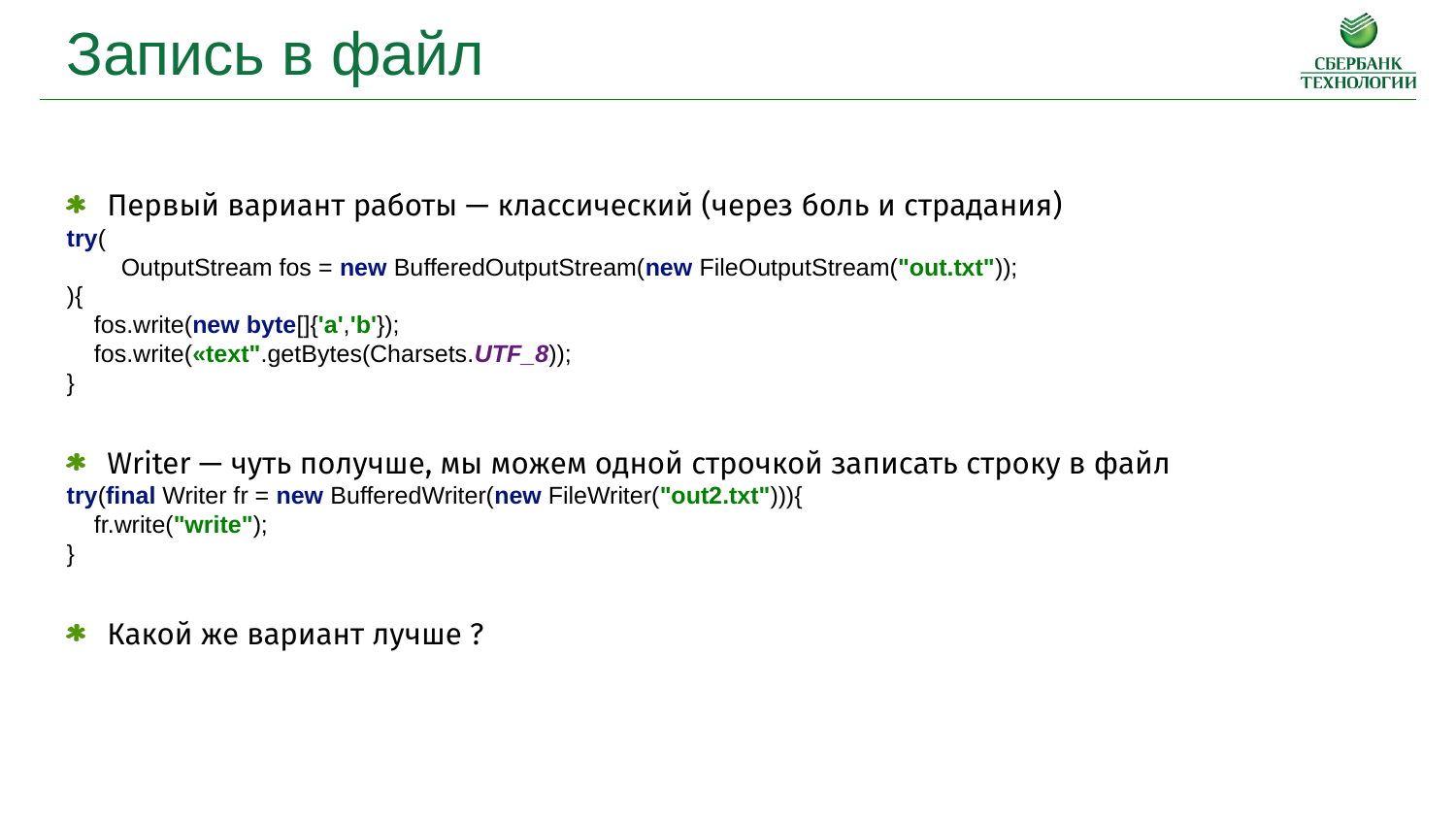

Запись в файл
Первый вариант работы — классический (через боль и страдания)
try(
        OutputStream fos = new BufferedOutputStream(new FileOutputStream("out.txt"));
){
    fos.write(new byte[]{'a','b'});
    fos.write(«text".getBytes(Charsets.UTF_8));
}

Writer — чуть получше, мы можем одной строчкой записать строку в файл
try(final Writer fr = new BufferedWriter(new FileWriter("out2.txt"))){
    fr.write("write");
}

Какой же вариант лучше ?